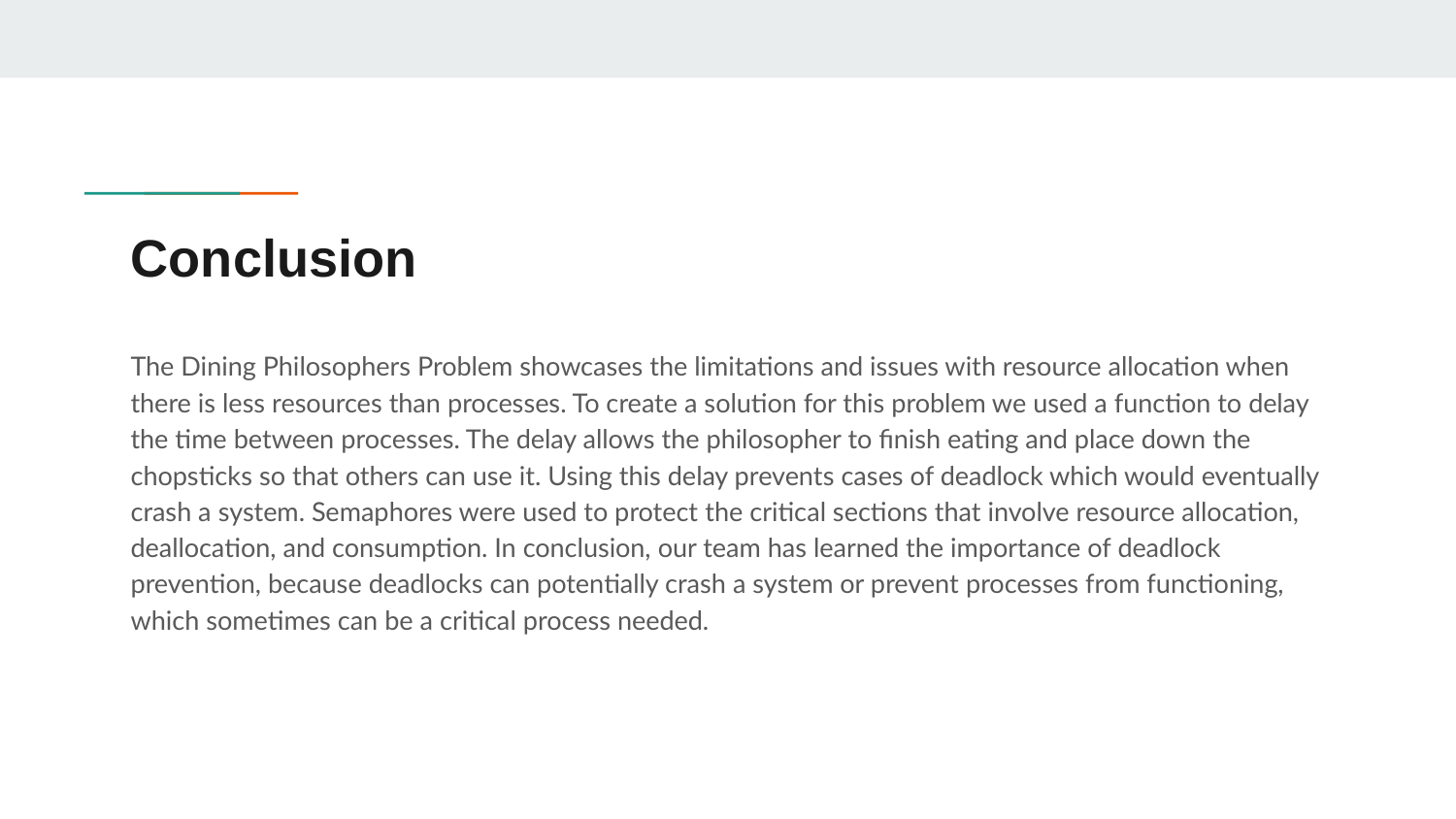

# Conclusion
The Dining Philosophers Problem showcases the limitations and issues with resource allocation when there is less resources than processes. To create a solution for this problem we used a function to delay the time between processes. The delay allows the philosopher to finish eating and place down the chopsticks so that others can use it. Using this delay prevents cases of deadlock which would eventually crash a system. Semaphores were used to protect the critical sections that involve resource allocation, deallocation, and consumption. In conclusion, our team has learned the importance of deadlock prevention, because deadlocks can potentially crash a system or prevent processes from functioning, which sometimes can be a critical process needed.